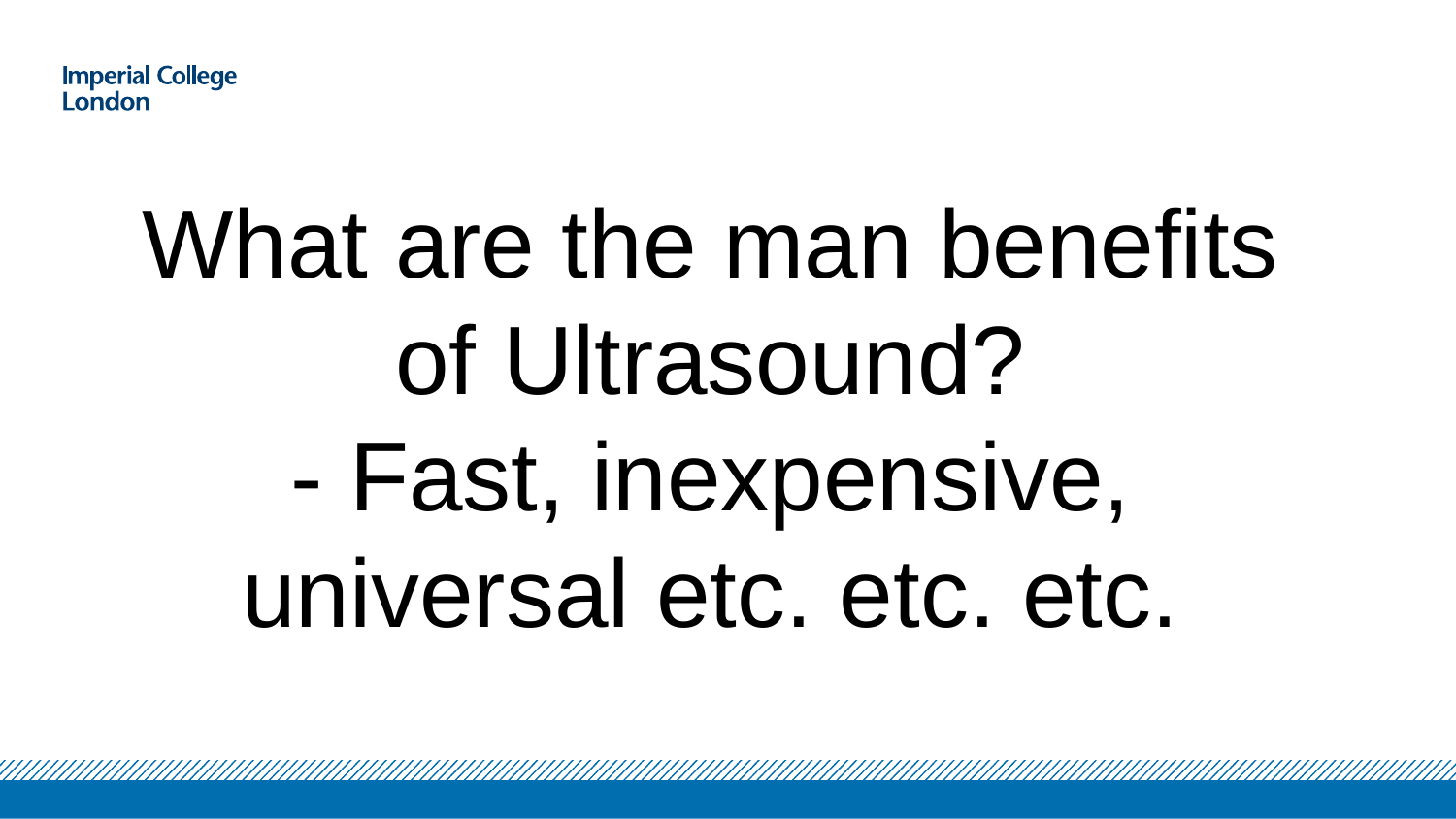

What are the man benefits of Ultrasound?
- Fast, inexpensive, universal etc. etc. etc.